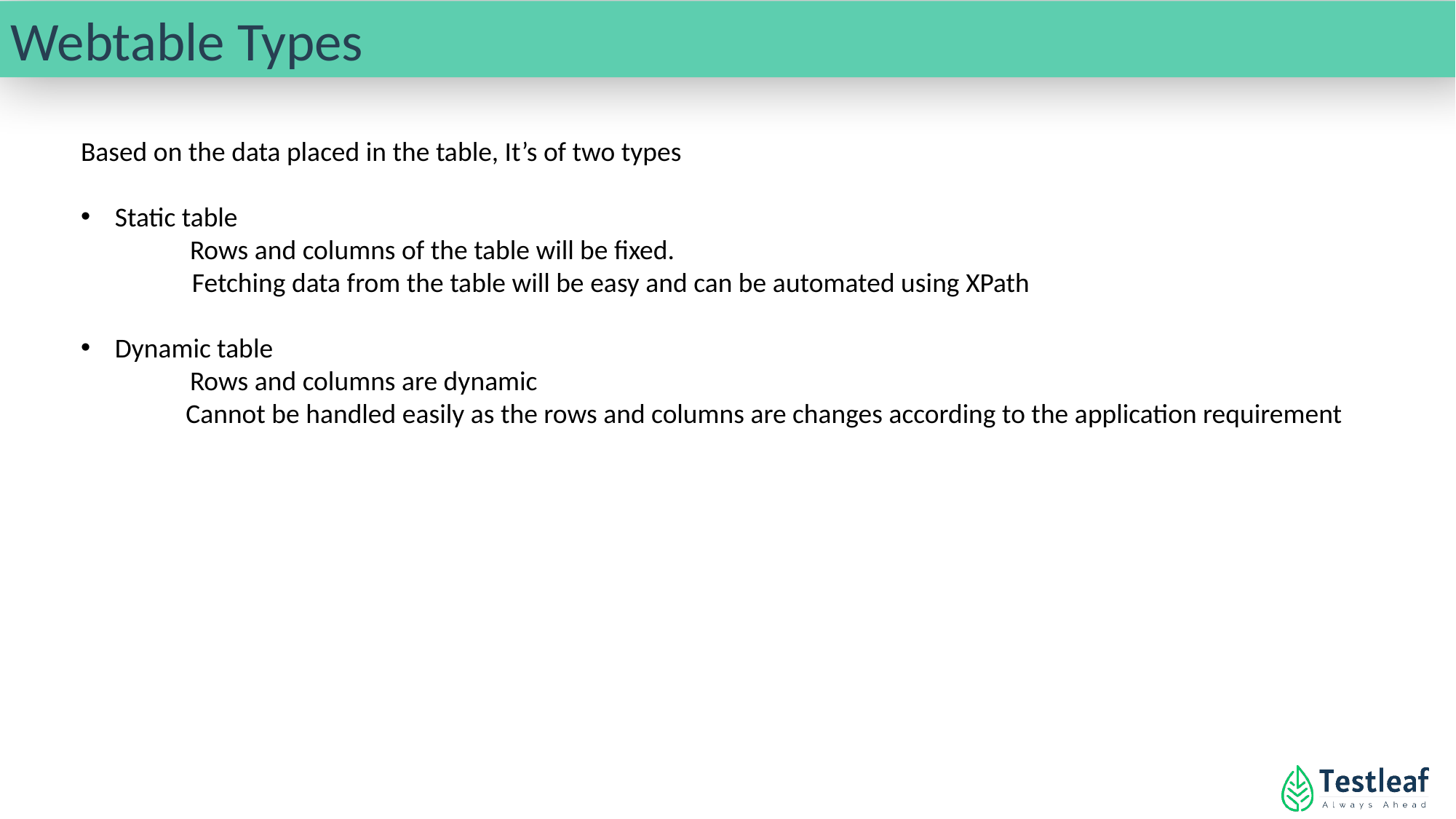

Webtable Types
Based on the data placed in the table, It’s of two types

Static table
	Rows and columns of the table will be fixed.
                  Fetching data from the table will be easy and can be automated using XPath

Dynamic table
	Rows and columns are dynamic
                 Cannot be handled easily as the rows and columns are changes according to the application requirement